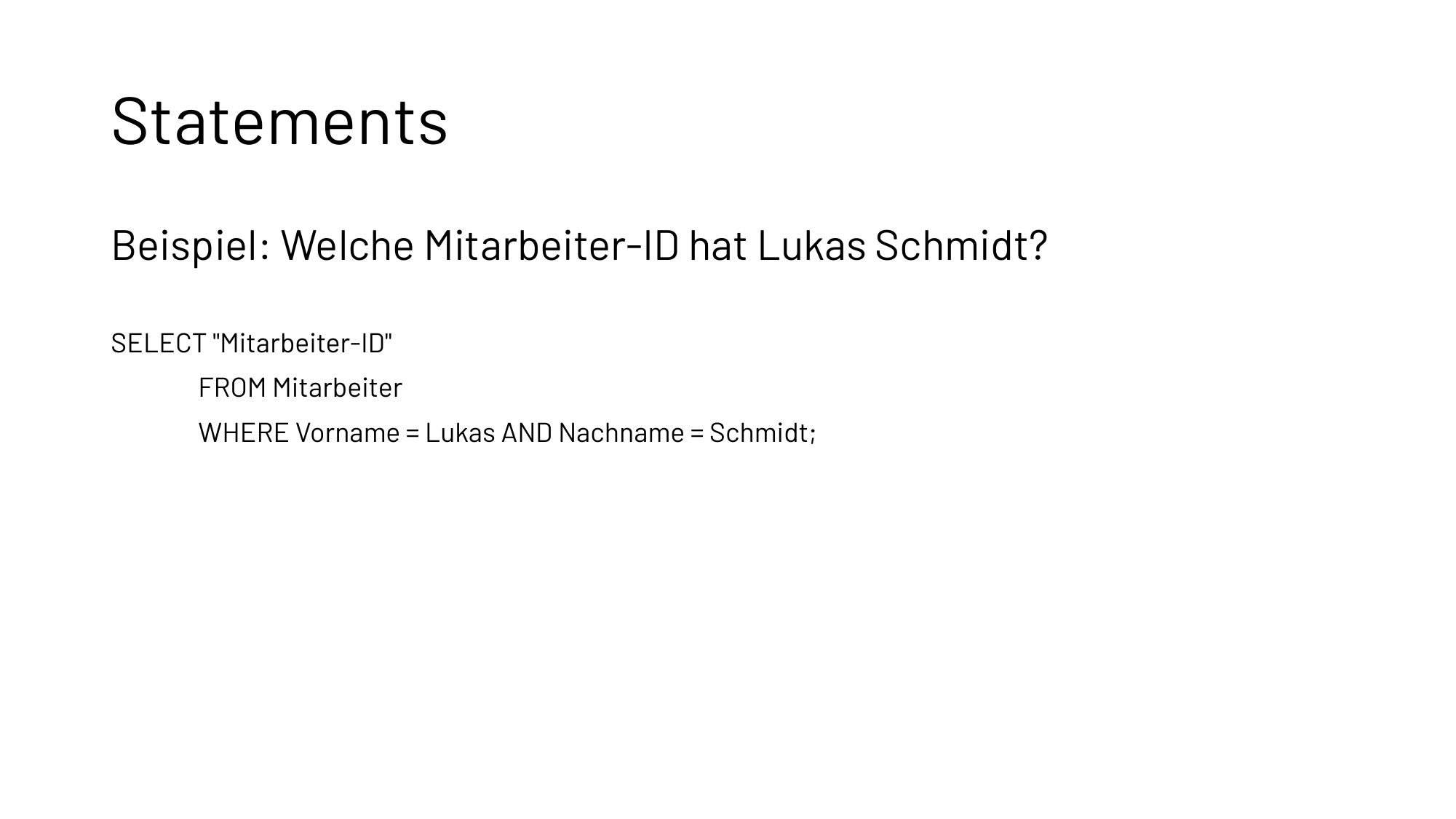

# Statements
Beispiel: Welche Mitarbeiter-ID hat Lukas Schmidt?

SELECT "Mitarbeiter-ID"
                FROM Mitarbeiter
                WHERE Vorname = Lukas AND Nachname = Schmidt;